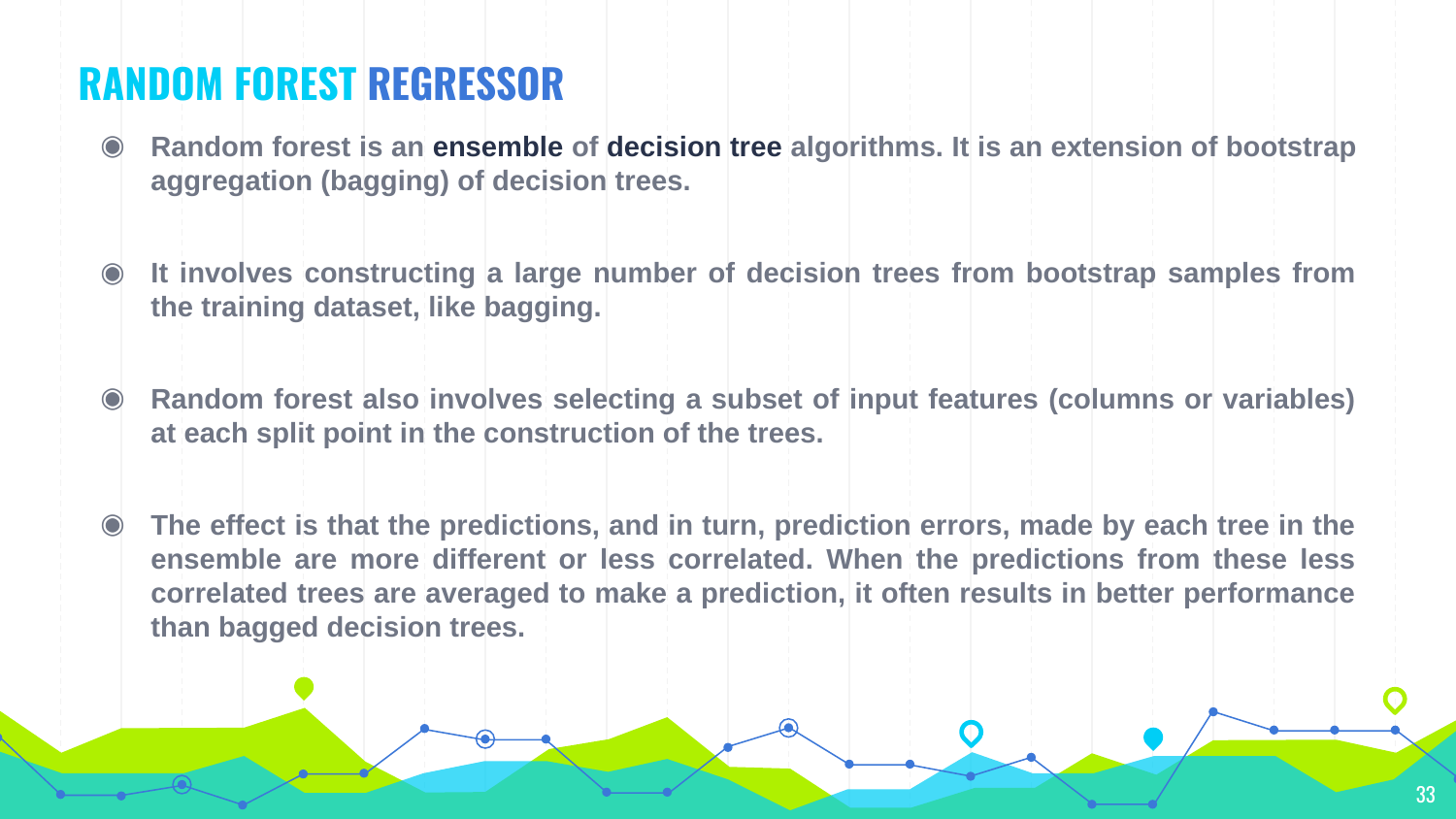

# RANDOM FOREST REGRESSOR
Random forest is an ensemble of decision tree algorithms. It is an extension of bootstrap aggregation (bagging) of decision trees.

It involves constructing a large number of decision trees from bootstrap samples from the training dataset, like bagging.

Random forest also involves selecting a subset of input features (columns or variables) at each split point in the construction of the trees.

The effect is that the predictions, and in turn, prediction errors, made by each tree in the ensemble are more different or less correlated. When the predictions from these less correlated trees are averaged to make a prediction, it often results in better performance than bagged decision trees.
33